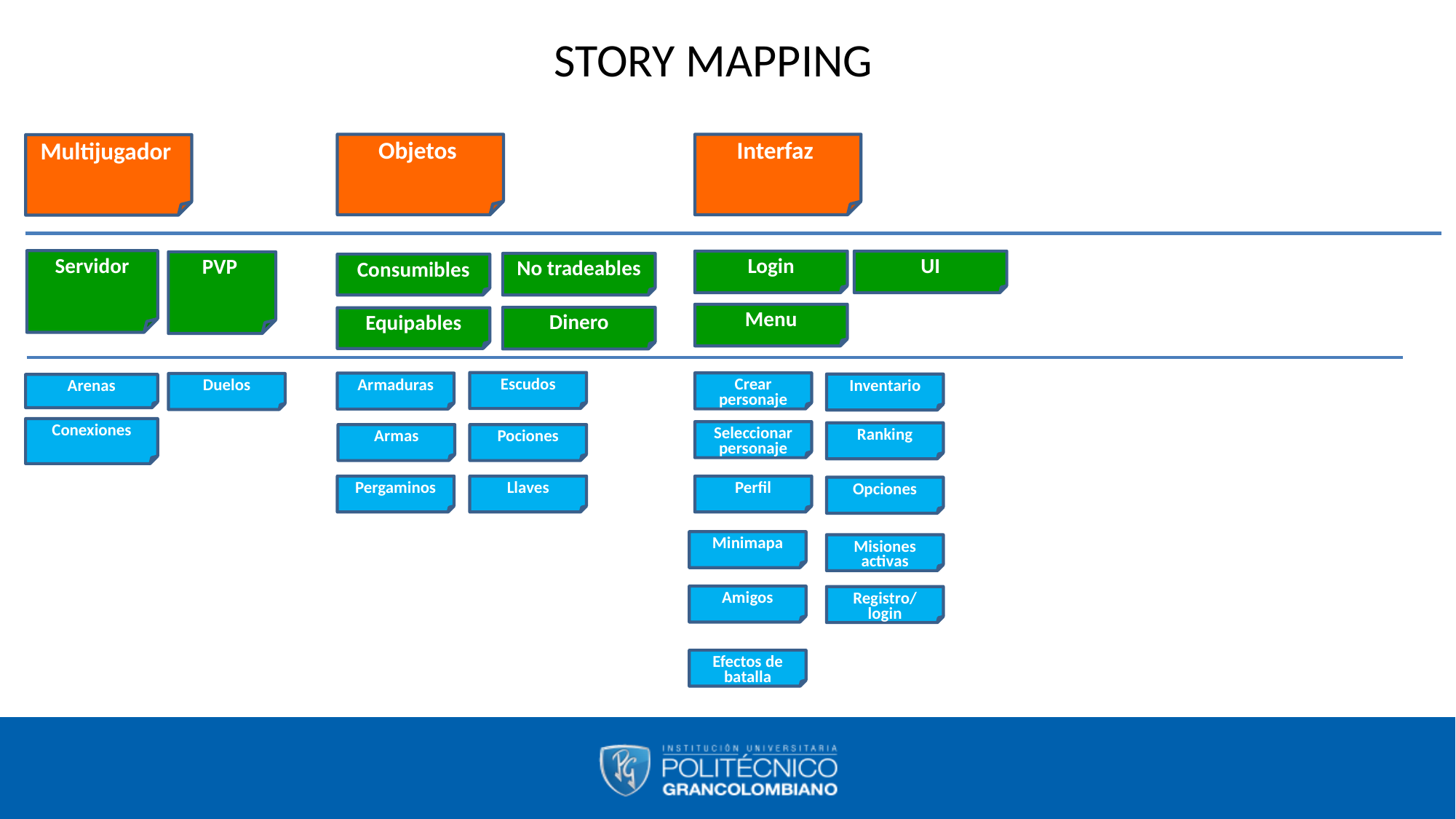

# STORY MAPPING
Objetos
Interfaz
Multijugador
Servidor
Login
UI
PVP
No tradeables
Consumibles
Menu
Dinero
Equipables
Escudos
Crear personaje
Armaduras
Duelos
Inventario
Arenas
Conexiones
Seleccionar personaje

Ranking

Armas
Pociones
Pergaminos
Llaves
Perfil

Opciones

Minimapa

Misiones activas

Amigos

Registro/login

Efectos de batalla